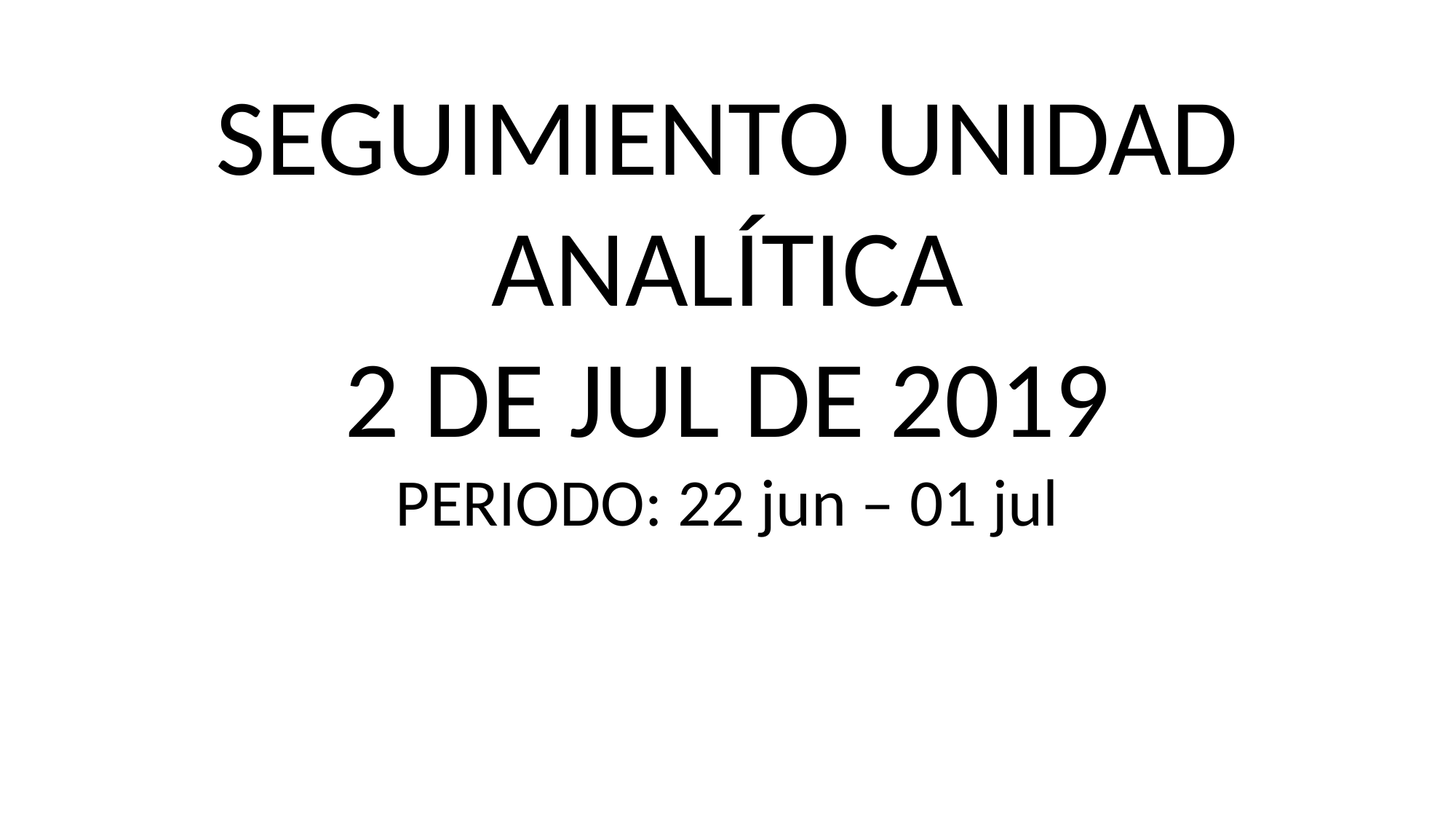

SEGUIMIENTO UNIDAD ANALÍTICA
2 DE JUL DE 2019
PERIODO: 22 jun – 01 jul